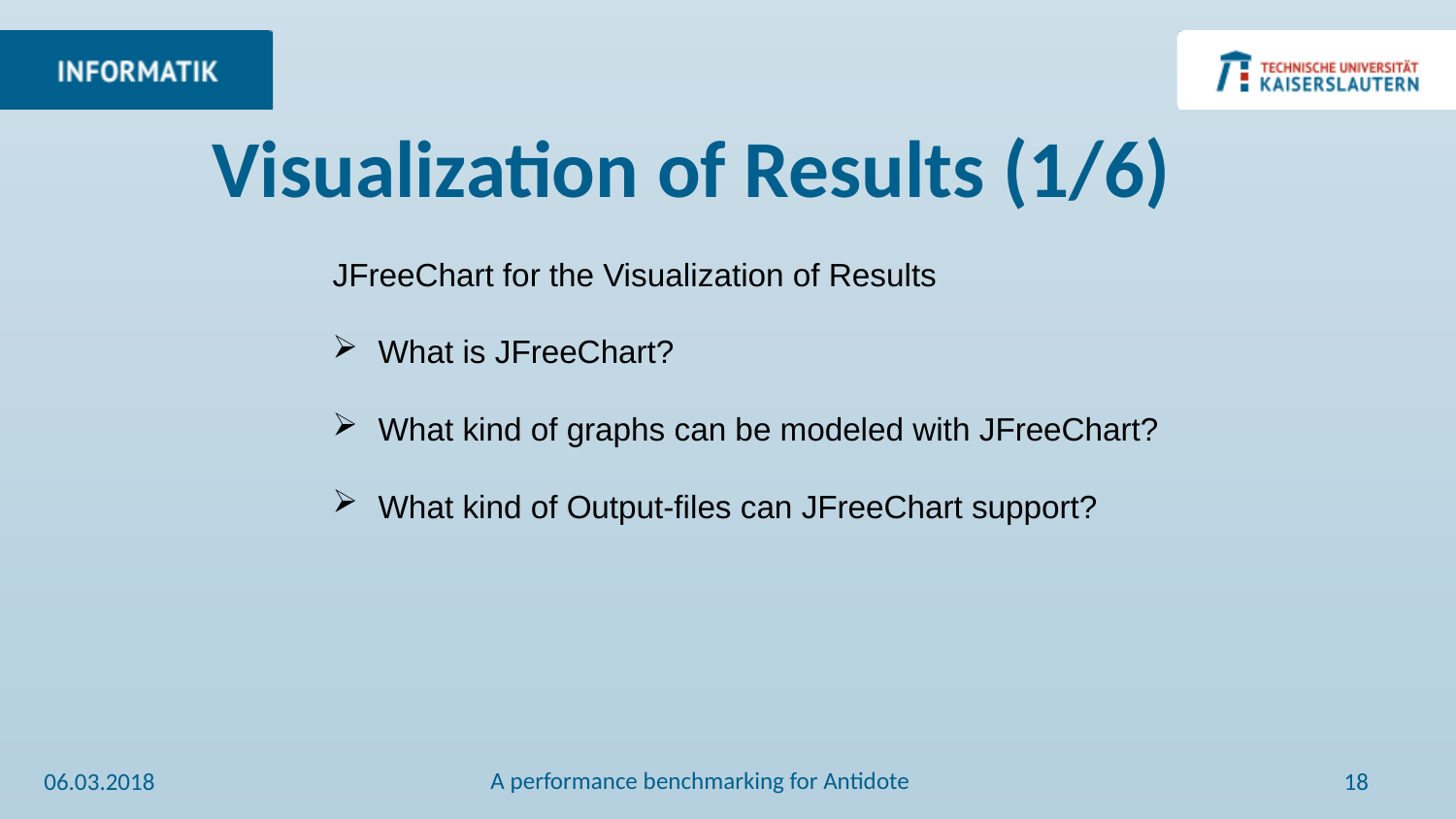

# Visualization of Results (1/6)
JFreeChart for the Visualization of Results

What is JFreeChart?

What kind of graphs can be modeled with JFreeChart?

What kind of Output-files can JFreeChart support?

A performance benchmarking for Antidote
06.03.2018
18